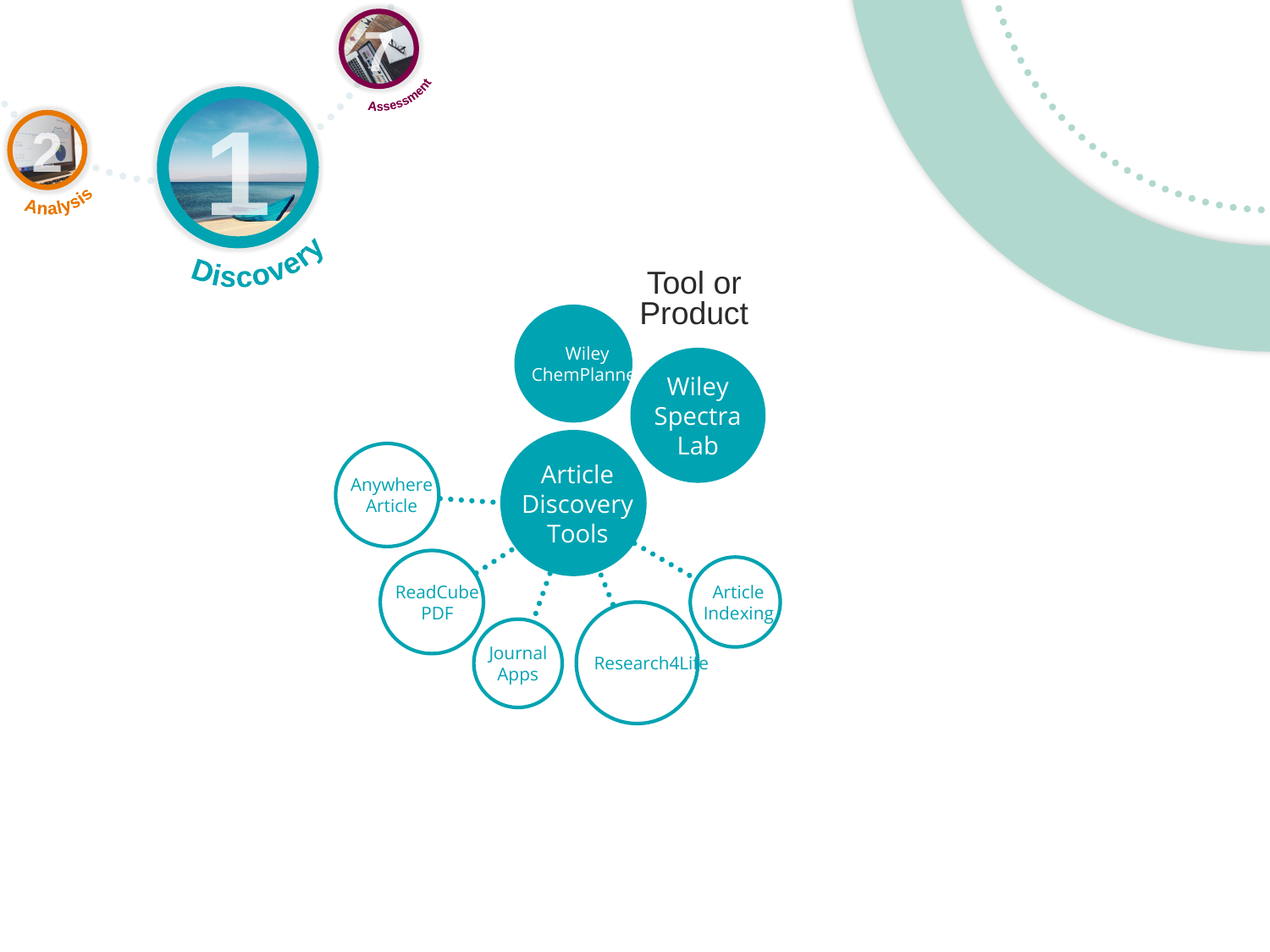

Assessment
7
Discovery
1
Analysis
2
Tool or
Product
Wiley
ChemPlanner
Wiley
Spectra
Lab
Article
Discovery
Tools
Anywhere
Article
ReadCube
PDF
Article
Indexing
Research4Life
Journal
Apps